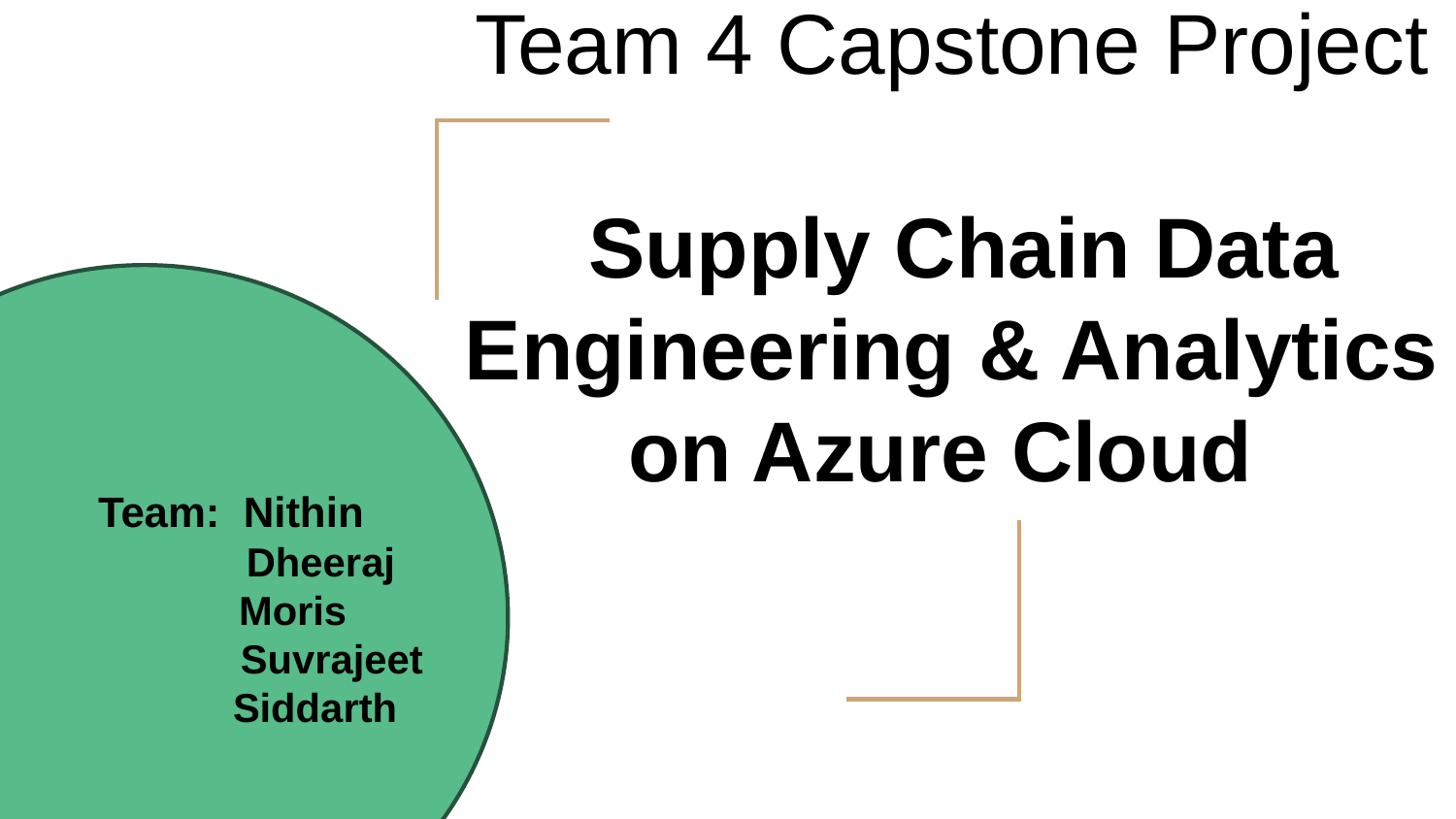

# Team 4 Capstone Project Supply Chain Data Engineering & Analytics on Azure Cloud

Team:  Nithin
               Dheeraj
           Moris
                 Suvrajeet
               Siddarth